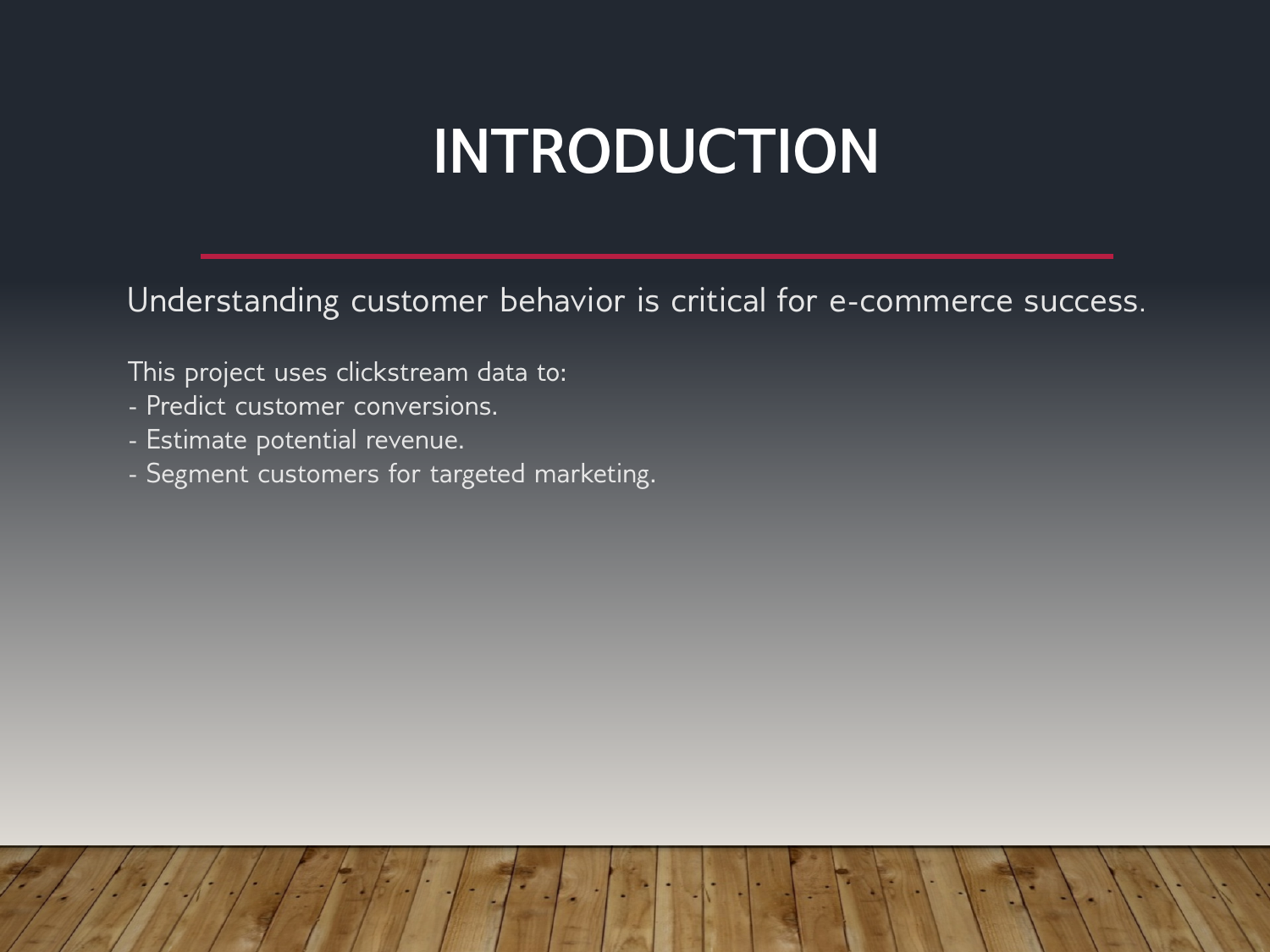

# Introduction

Understanding customer behavior is critical for e-commerce success.

This project uses clickstream data to:
- Predict customer conversions.
- Estimate potential revenue.
- Segment customers for targeted marketing.